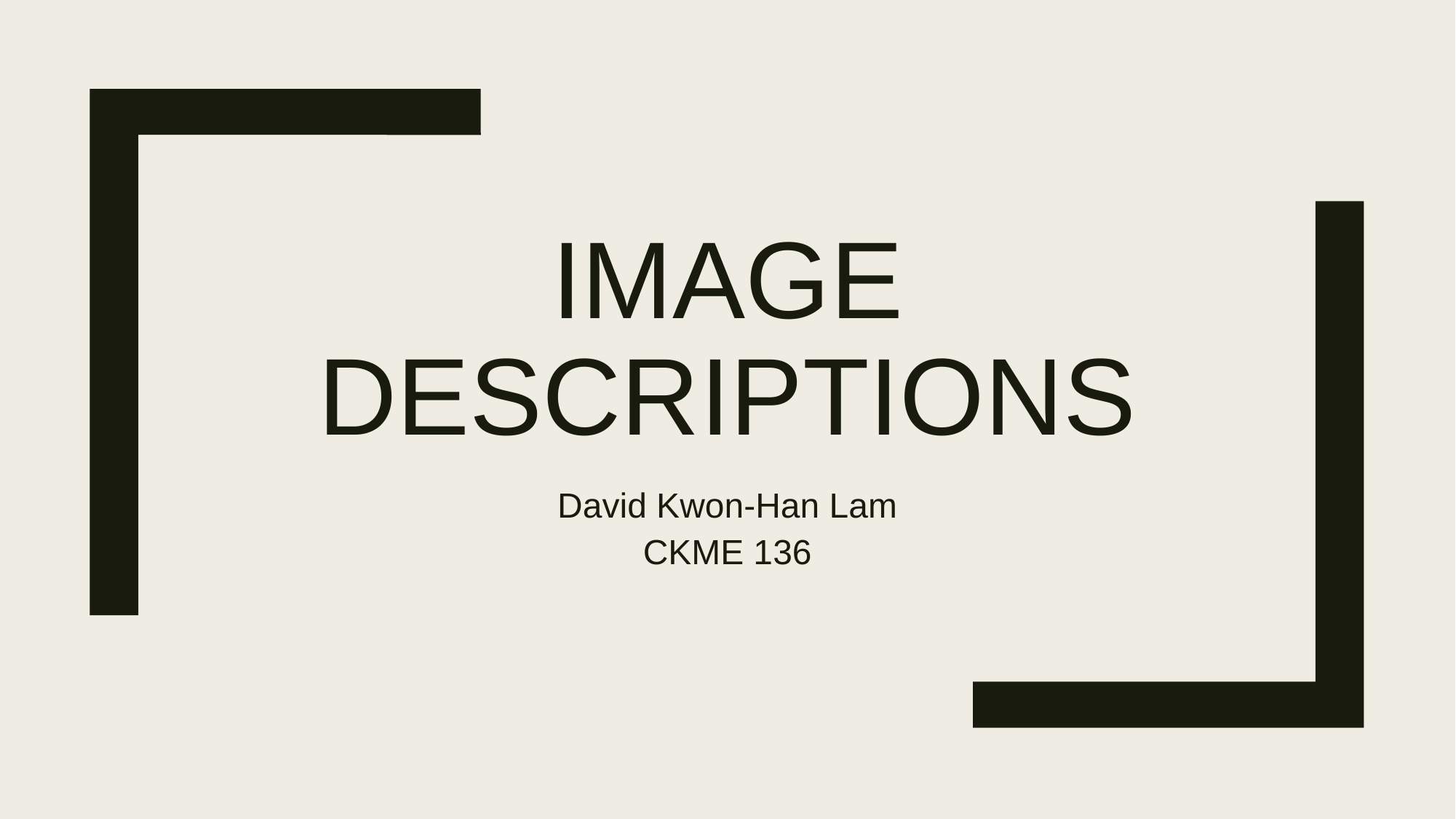

# Image Descriptions
David Kwon-Han Lam
CKME 136